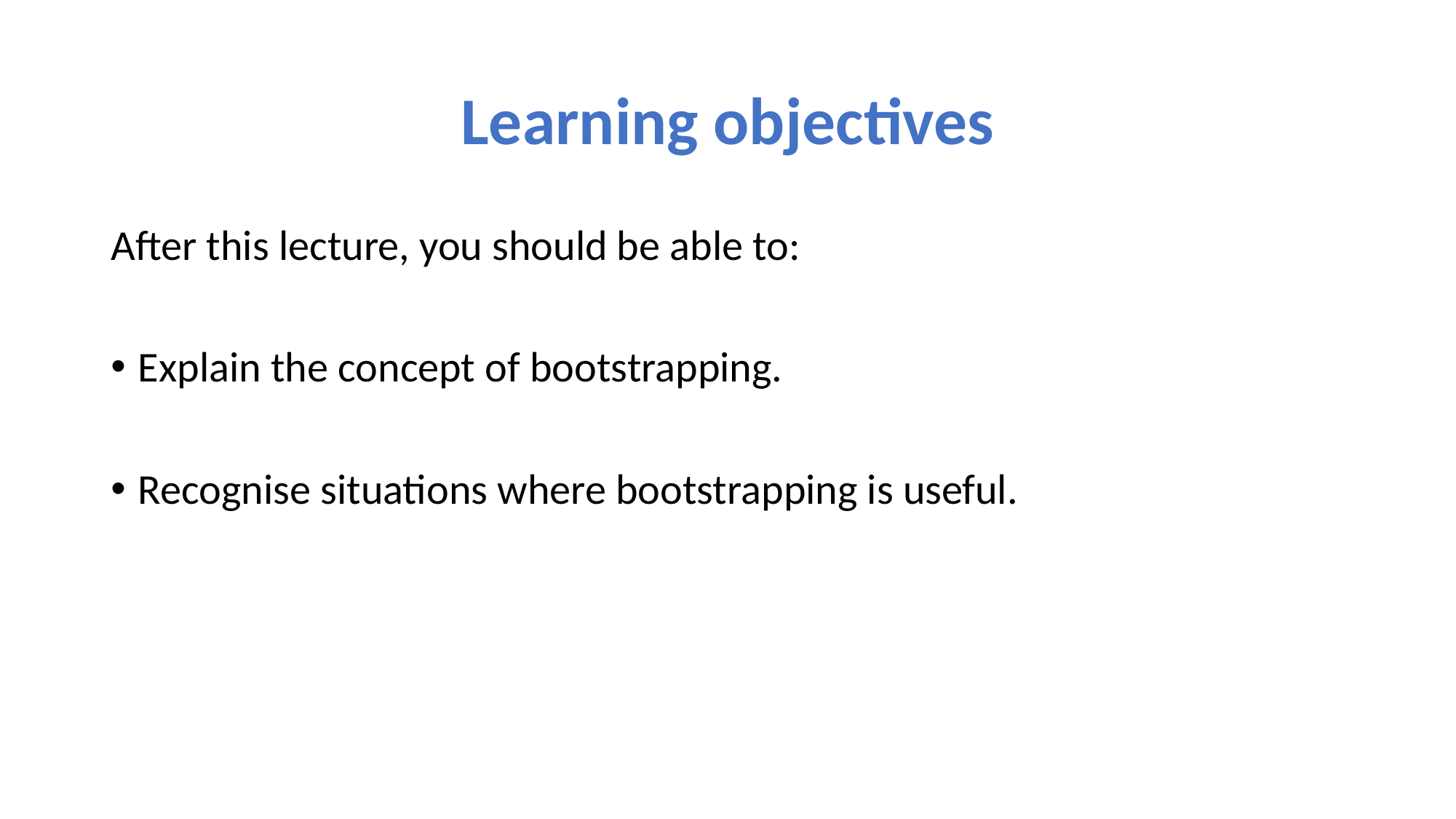

# Learning objectives
After this lecture, you should be able to:

Explain the concept of bootstrapping.

Recognise situations where bootstrapping is useful.